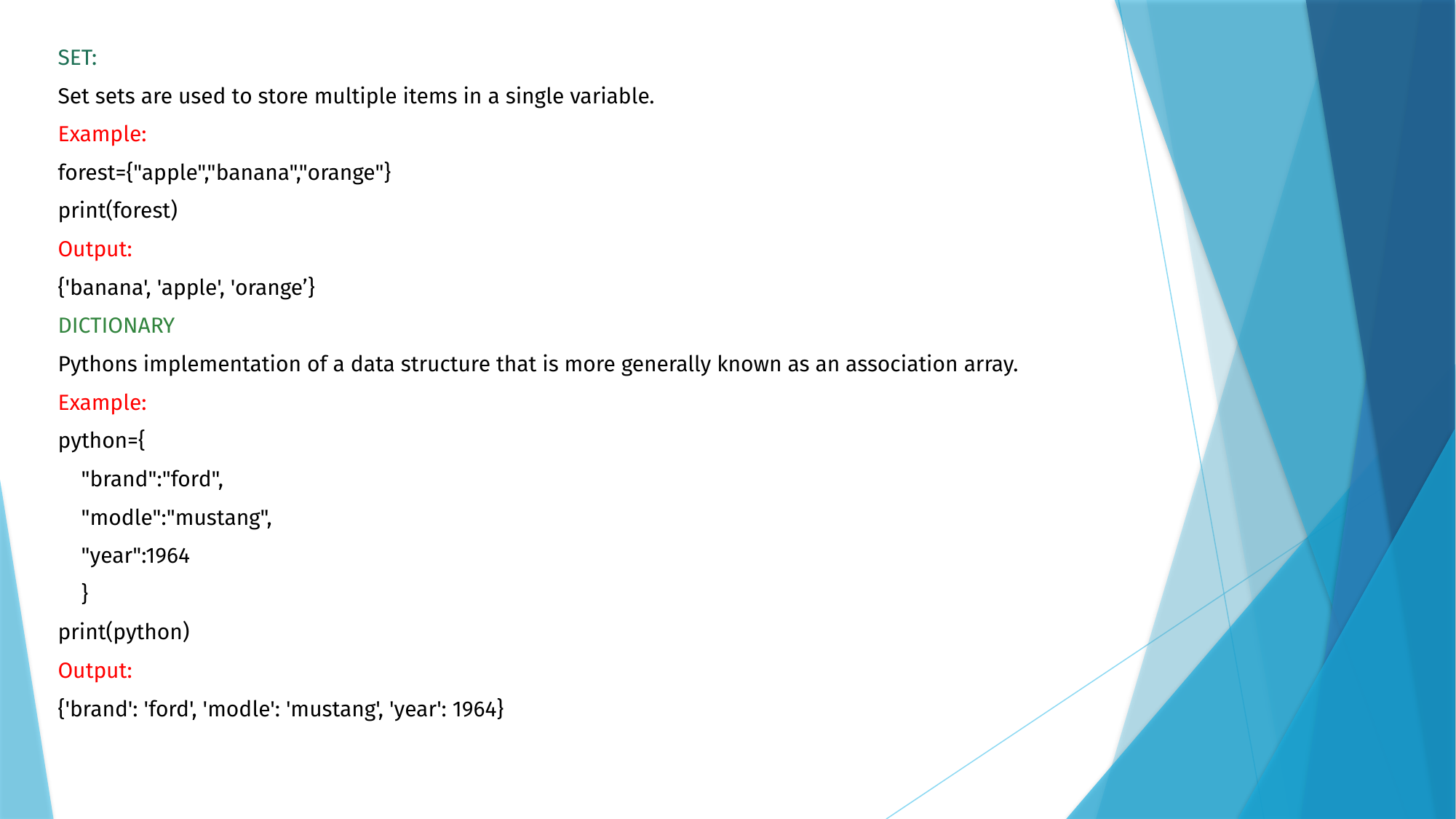

SET:
Set sets are used to store multiple items in a single variable.
Example:
forest={"apple","banana","orange"}
print(forest)
Output:
{'banana', 'apple', 'orange’}
DICTIONARY
Pythons implementation of a data structure that is more generally known as an association array.
Example:
python={
    "brand":"ford",
    "modle":"mustang",
    "year":1964
    }
print(python)
Output:
{'brand': 'ford', 'modle': 'mustang', 'year': 1964}